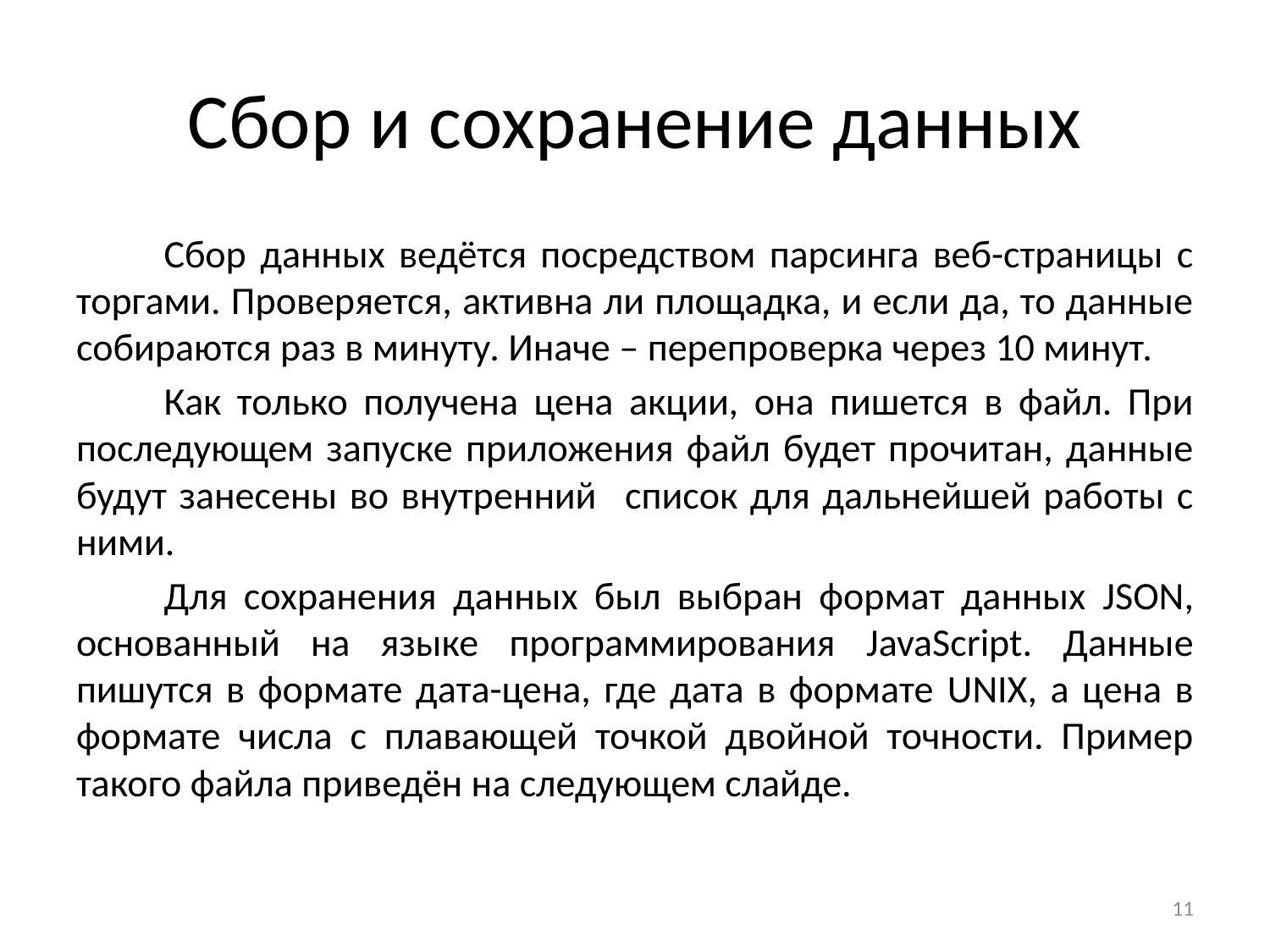

# Сбор и сохранение данных
	Сбор данных ведётся посредством парсинга веб-страницы с торгами. Проверяется, активна ли площадка, и если да, то данные собираются раз в минуту. Иначе – перепроверка через 10 минут.
	Как только получена цена акции, она пишется в файл. При последующем запуске приложения файл будет прочитан, данные будут занесены во внутренний	 список для дальнейшей работы с ними.
	Для сохранения данных был выбран формат данных JSON, основанный на языке программирования JavaScript. Данные пишутся в формате дата-цена, где дата в формате UNIX, а цена в формате числа с плавающей точкой двойной точности. Пример такого файла приведён на следующем слайде.
11